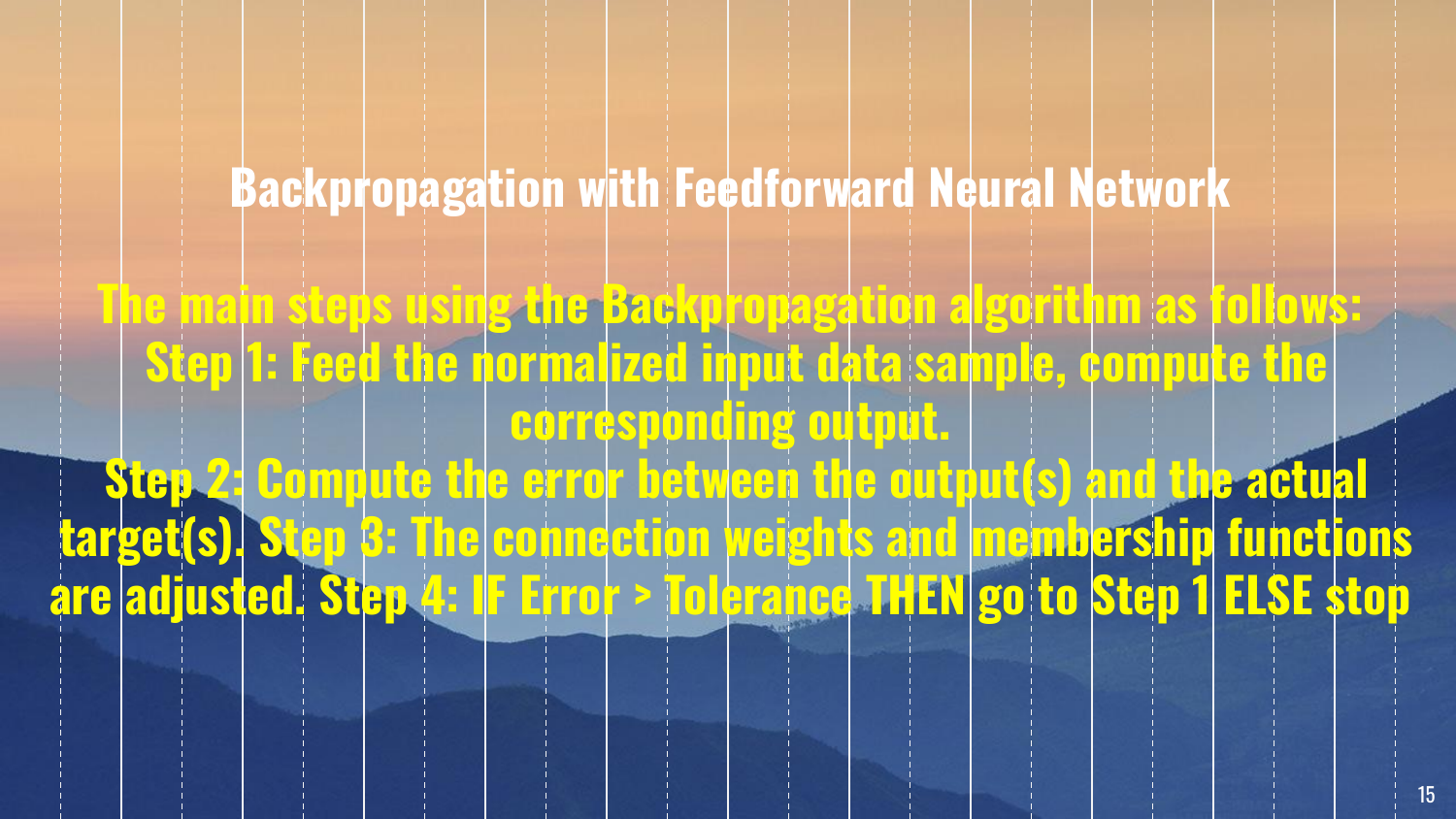

Backpropagation with Feedforward Neural Network
The main steps using the Backpropagation algorithm as follows:
Step 1: Feed the normalized input data sample, compute the corresponding output.
Step 2: Compute the error between the output(s) and the actual target(s). Step 3: The connection weights and membership functions are adjusted. Step 4: IF Error > Tolerance THEN go to Step 1 ELSE stop
15